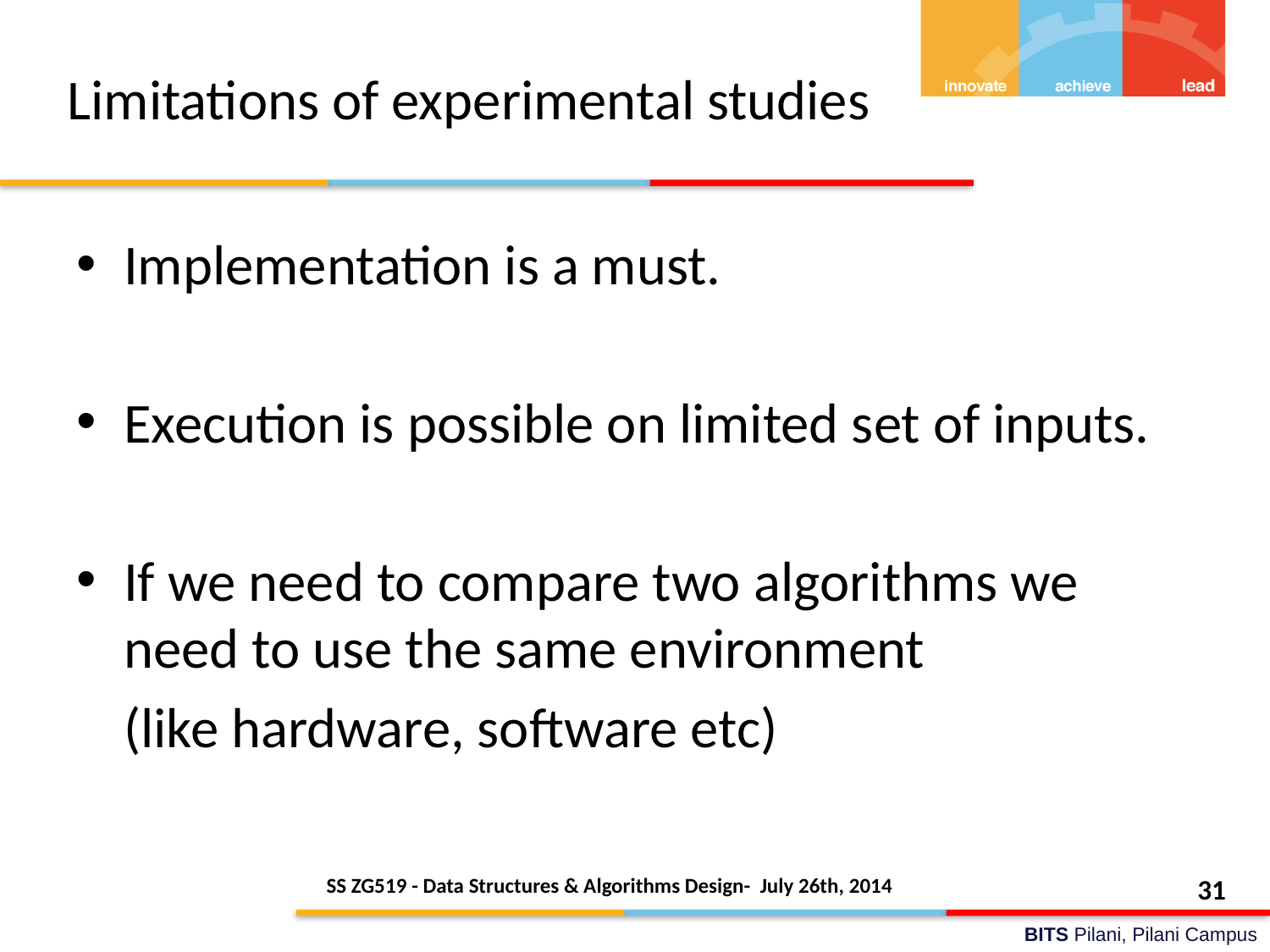

# Limitations of experimental studies
Implementation is a must.

Execution is possible on limited set of inputs.

If we need to compare two algorithms we need to use the same environment
	(like hardware, software etc)

SS ZG519 - Data Structures & Algorithms Design-  July 26th, 2014
31